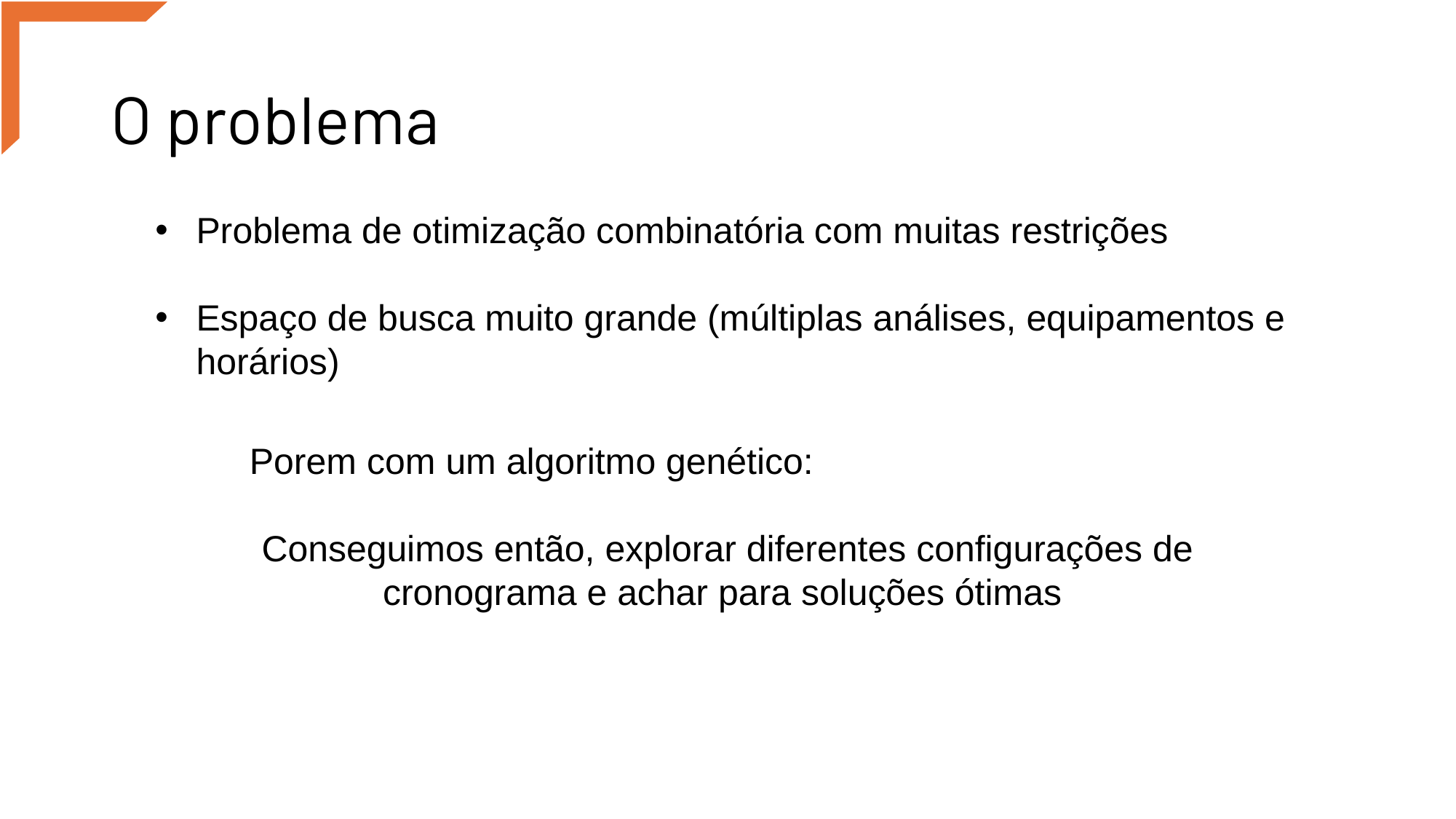

# O problema

Problema de otimização combinatória com muitas restrições

Espaço de busca muito grande (múltiplas análises, equipamentos e horários)

Porem com um algoritmo genético:

Conseguimos então, explorar diferentes configurações de cronograma e achar para soluções ótimas